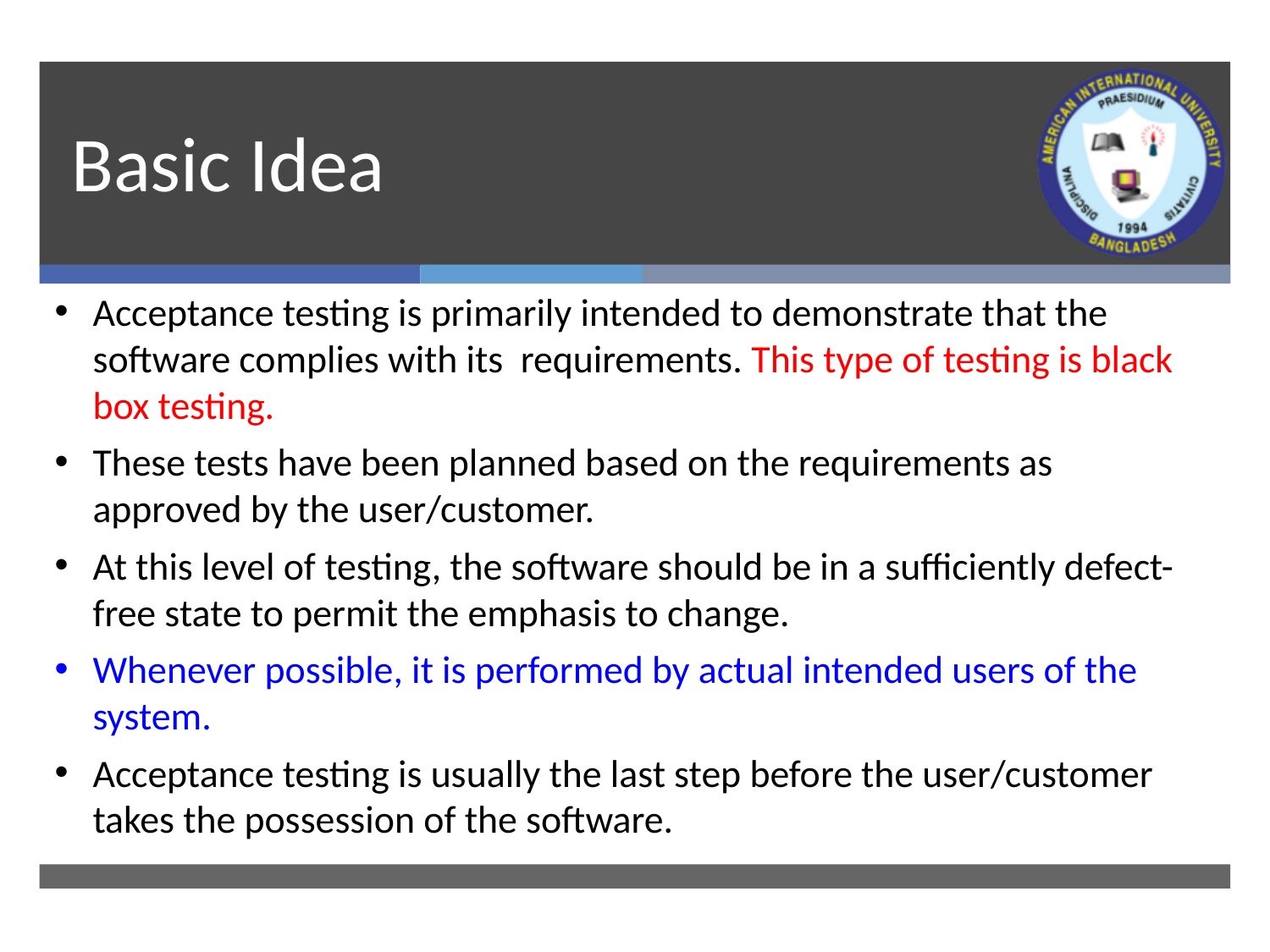

# Basic Idea
Acceptance testing is primarily intended to demonstrate that the software complies with its  requirements. This type of testing is black box testing.
These tests have been planned based on the requirements as approved by the user/customer.
At this level of testing, the software should be in a sufficiently defect-free state to permit the emphasis to change.
Whenever possible, it is performed by actual intended users of the system.
Acceptance testing is usually the last step before the user/customer takes the possession of the software.